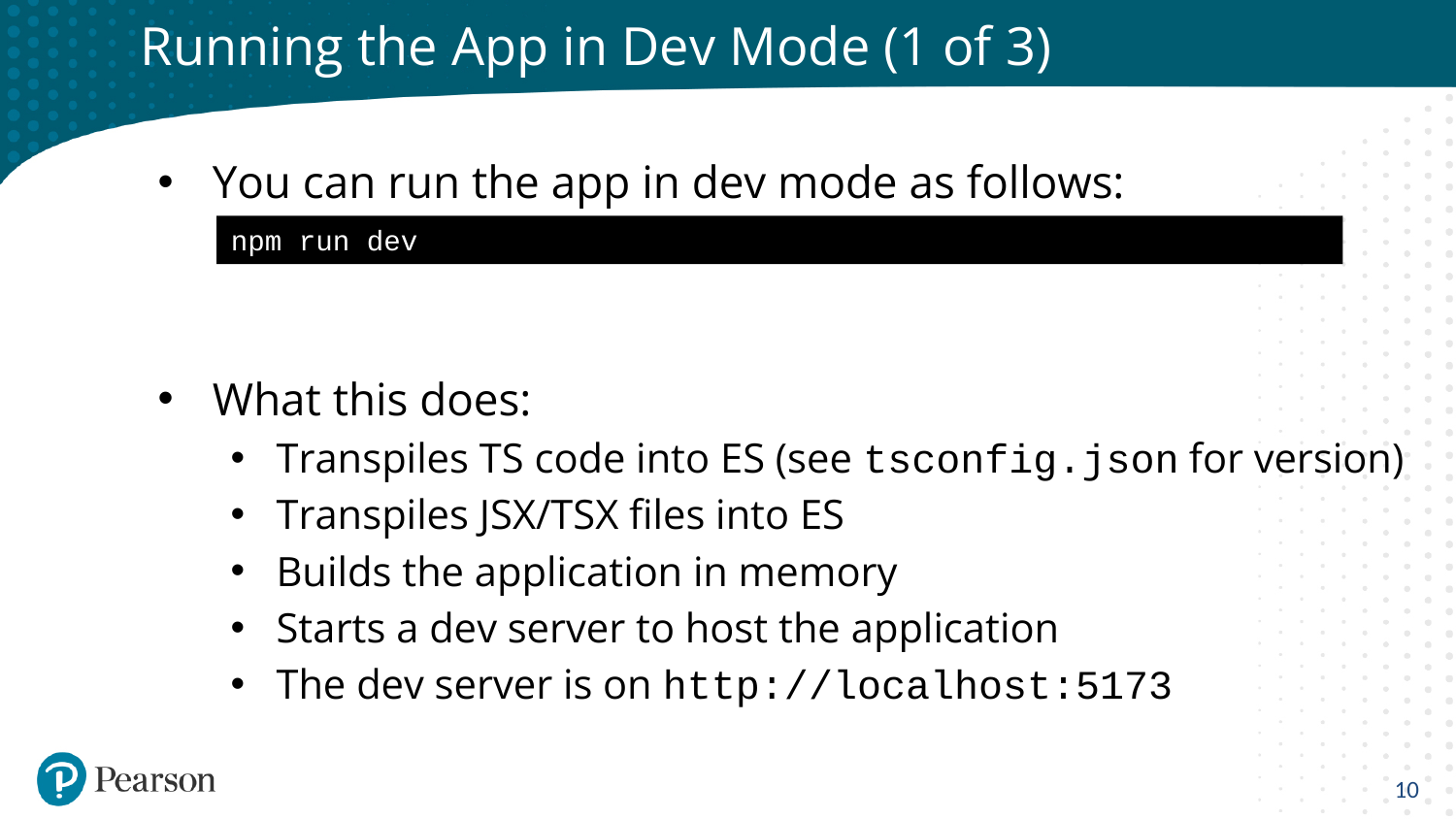

# Running the App in Dev Mode (1 of 3)
You can run the app in dev mode as follows:

What this does:
Transpiles TS code into ES (see tsconfig.json for version)
Transpiles JSX/TSX files into ES
Builds the application in memory
Starts a dev server to host the application
The dev server is on http://localhost:5173
npm run dev
10